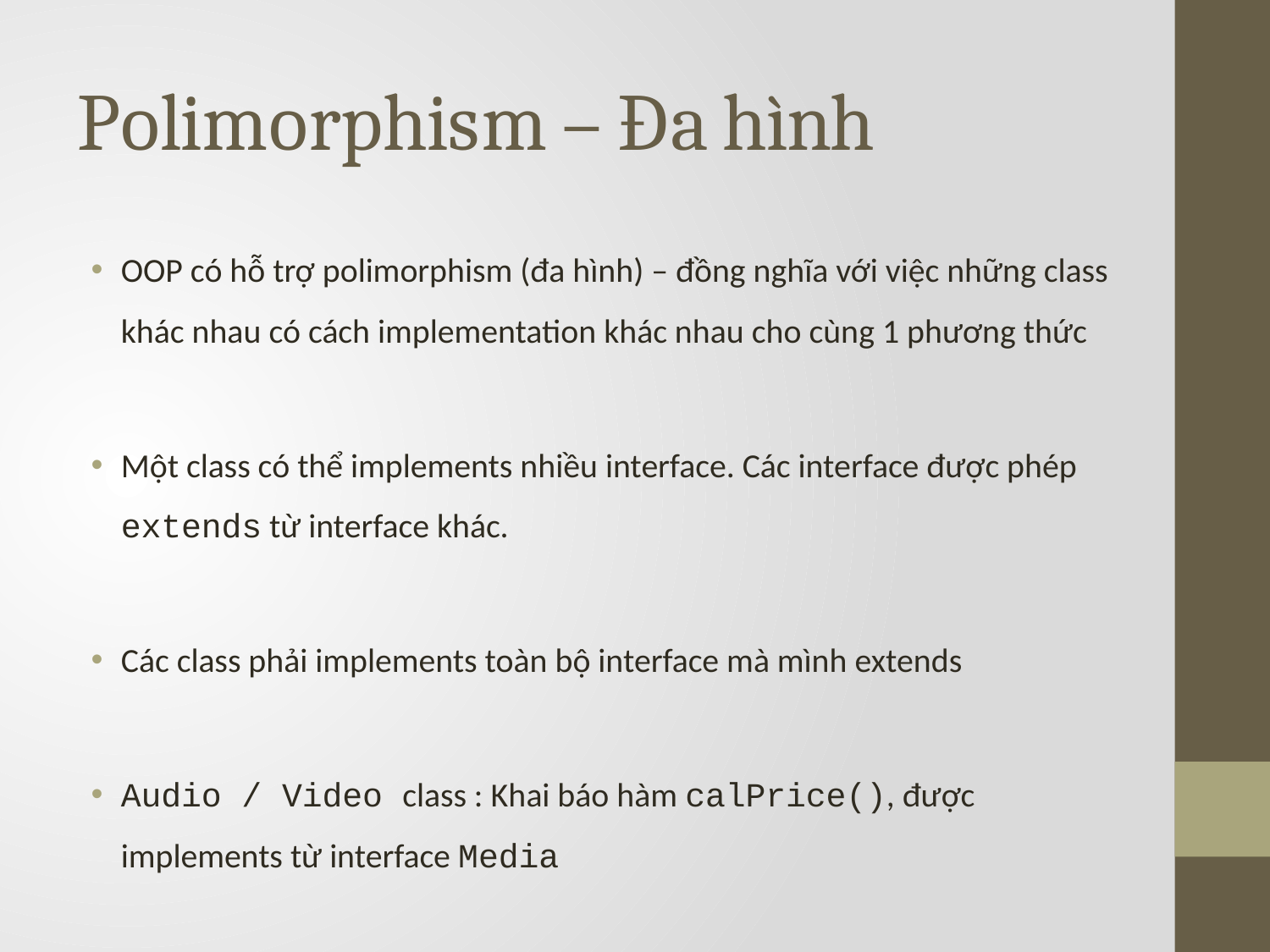

# Polimorphism – Đa hình
OOP có hỗ trợ polimorphism (đa hình) – đồng nghĩa với việc những class khác nhau có cách implementation khác nhau cho cùng 1 phương thức

Một class có thể implements nhiều interface. Các interface được phép extends từ interface khác.

Các class phải implements toàn bộ interface mà mình extends

Audio / Video class : Khai báo hàm calPrice(), được implements từ interface Media